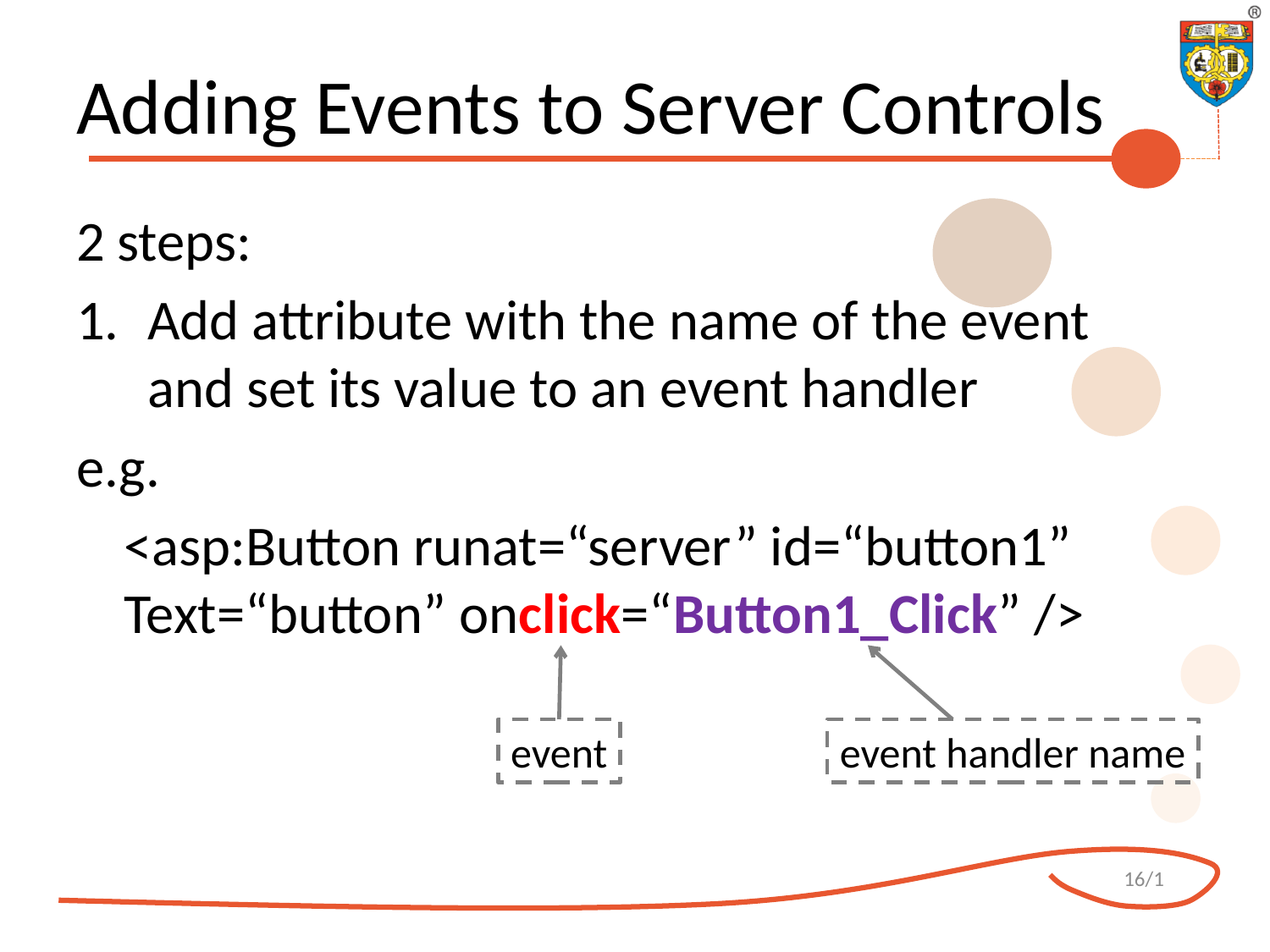

# Adding Events to Server Controls
2 steps:
Add attribute with the name of the event and set its value to an event handler
e.g.
	<asp:Button runat=“server” id=“button1” Text=“button” onclick=“Button1_Click” />

event
event handler name